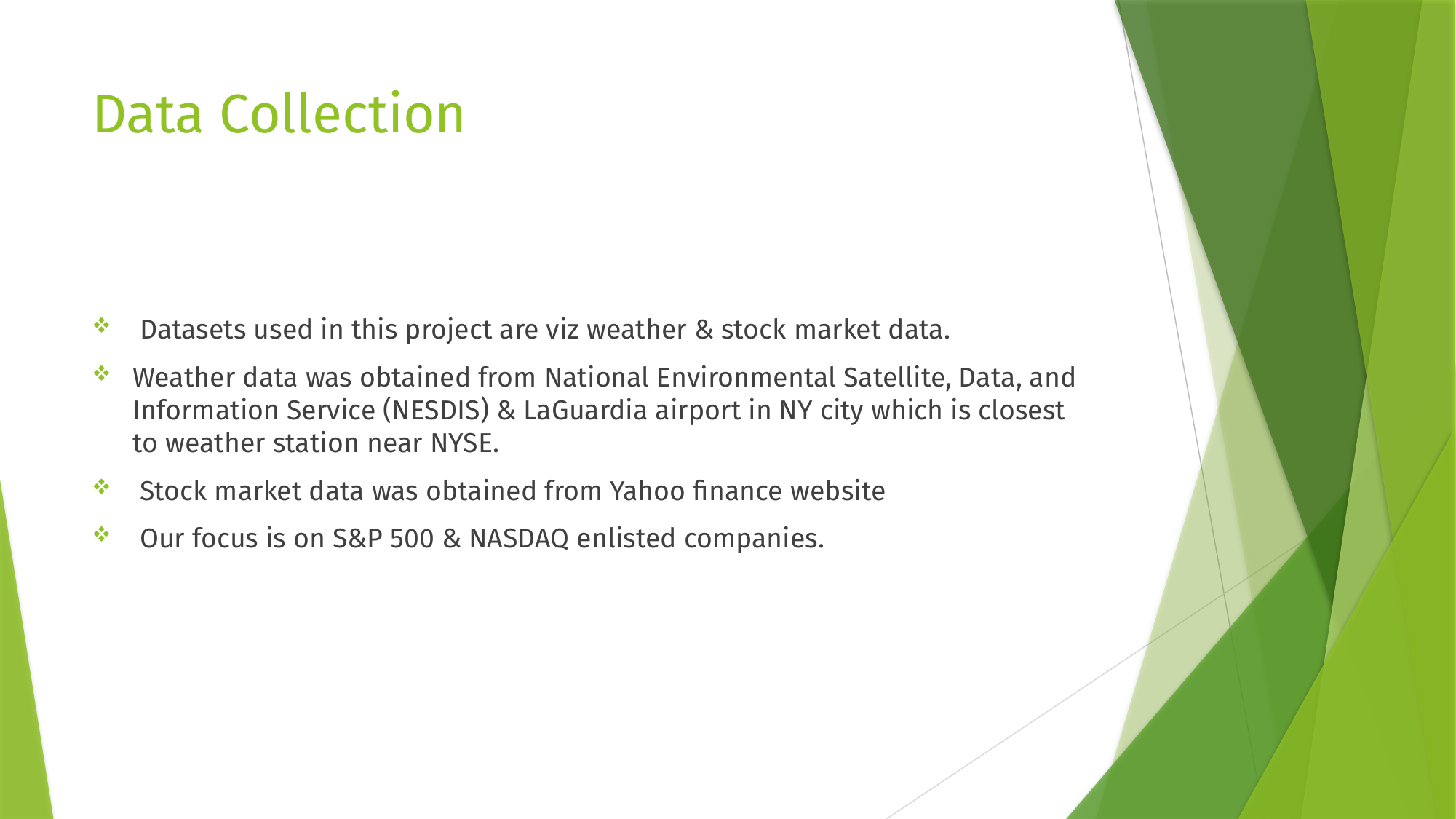

# Data Collection

 Datasets used in this project are viz weather & stock market data.
Weather data was obtained from National Environmental Satellite, Data, and Information Service (NESDIS) & LaGuardia airport in NY city which is closest to weather station near NYSE.
 Stock market data was obtained from Yahoo finance website
 Our focus is on S&P 500 & NASDAQ enlisted companies.